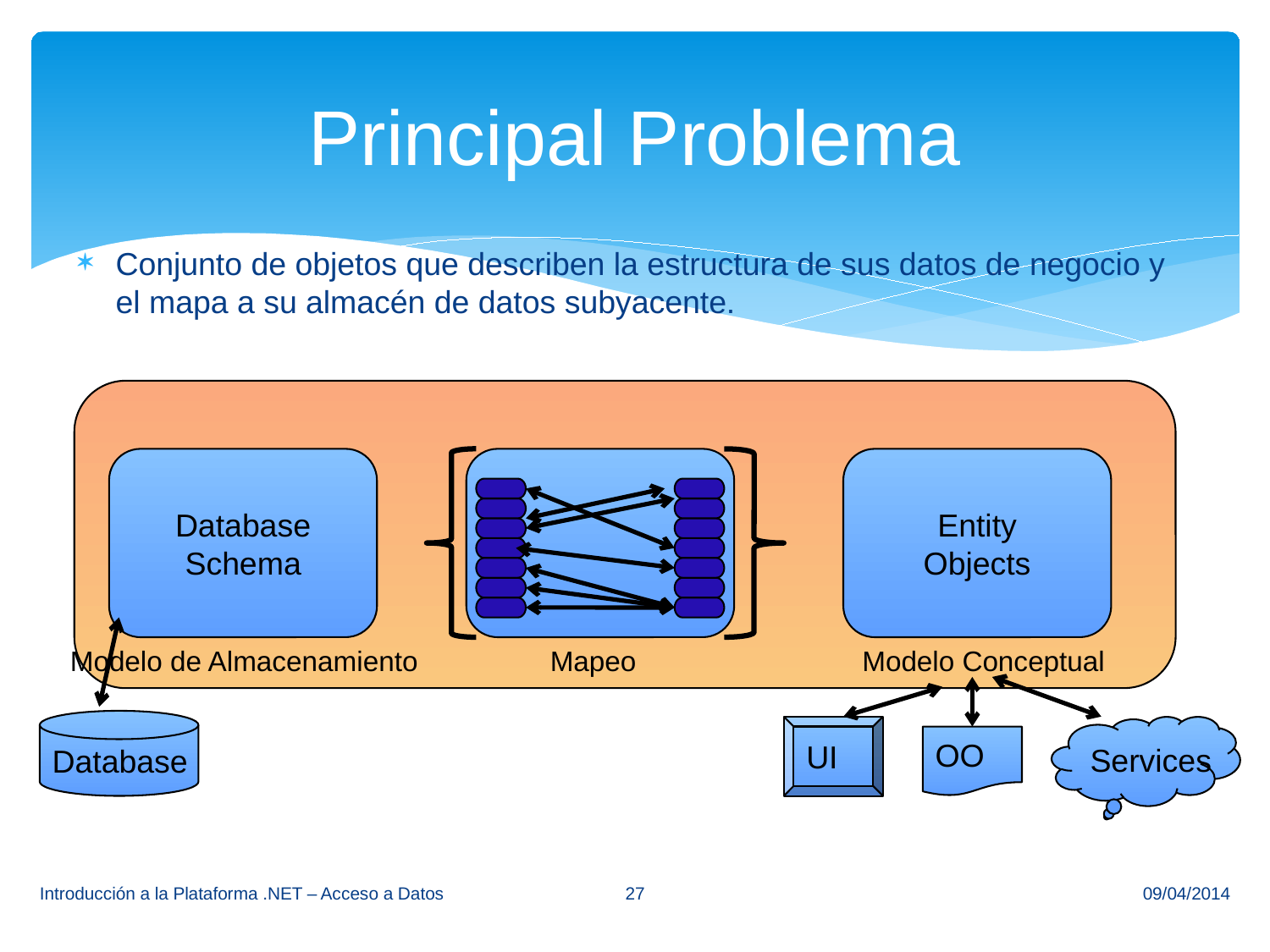

# Principal Problema
Conjunto de objetos que describen la estructura de sus datos de negocio y el mapa a su almacén de datos subyacente.

Database
Schema

Entity
Objects

Modelo de Almacenamiento
Mapeo
Modelo Conceptual
Database
UI
Services
OO
27
Introducción a la Plataforma .NET – Acceso a Datos
09/04/2014